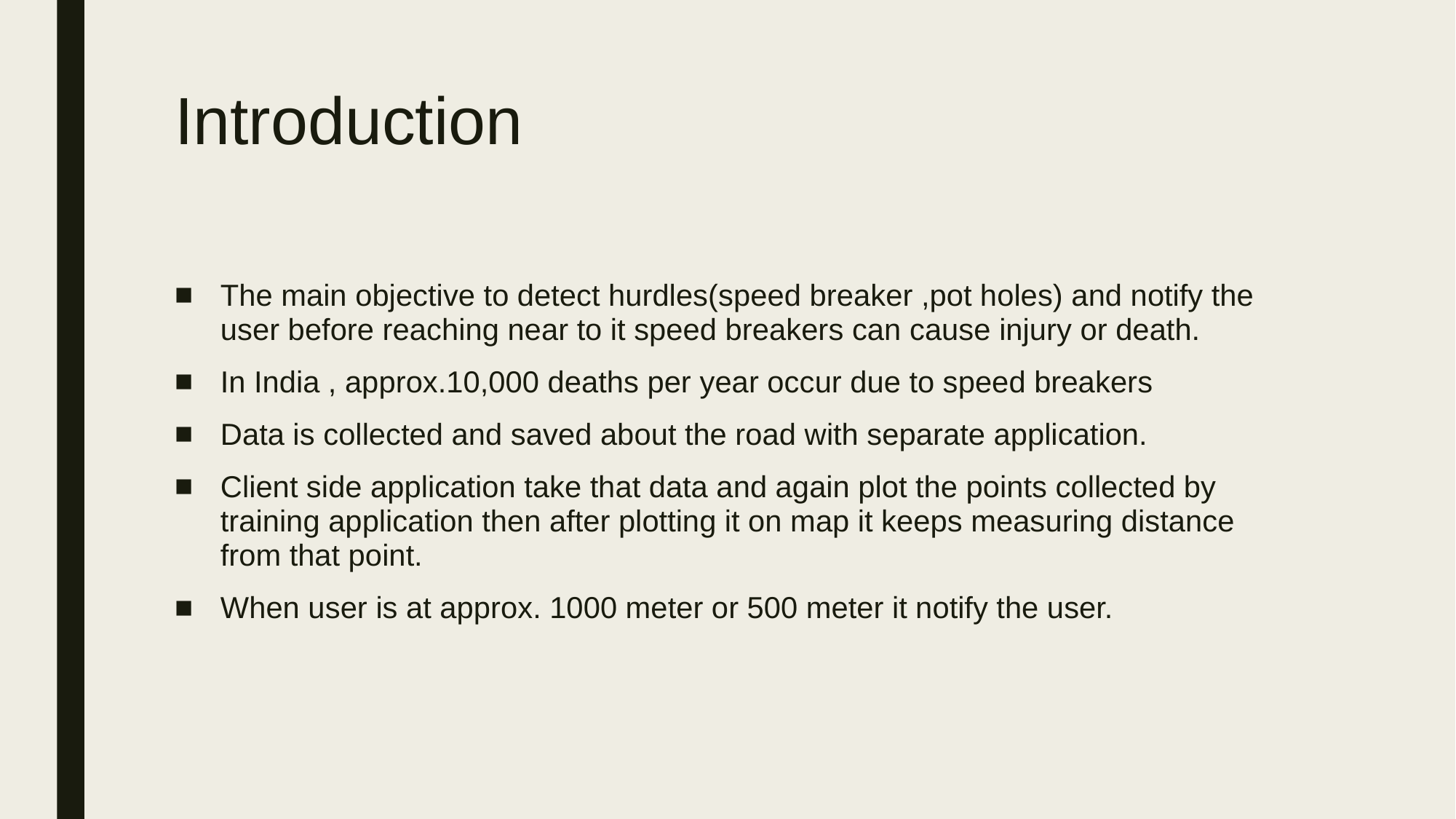

# Introduction
The main objective to detect hurdles(speed breaker ,pot holes) and notify the user before reaching near to it speed breakers can cause injury or death.
In India , approx.10,000 deaths per year occur due to speed breakers
Data is collected and saved about the road with separate application.
Client side application take that data and again plot the points collected by training application then after plotting it on map it keeps measuring distance from that point.
When user is at approx. 1000 meter or 500 meter it notify the user.